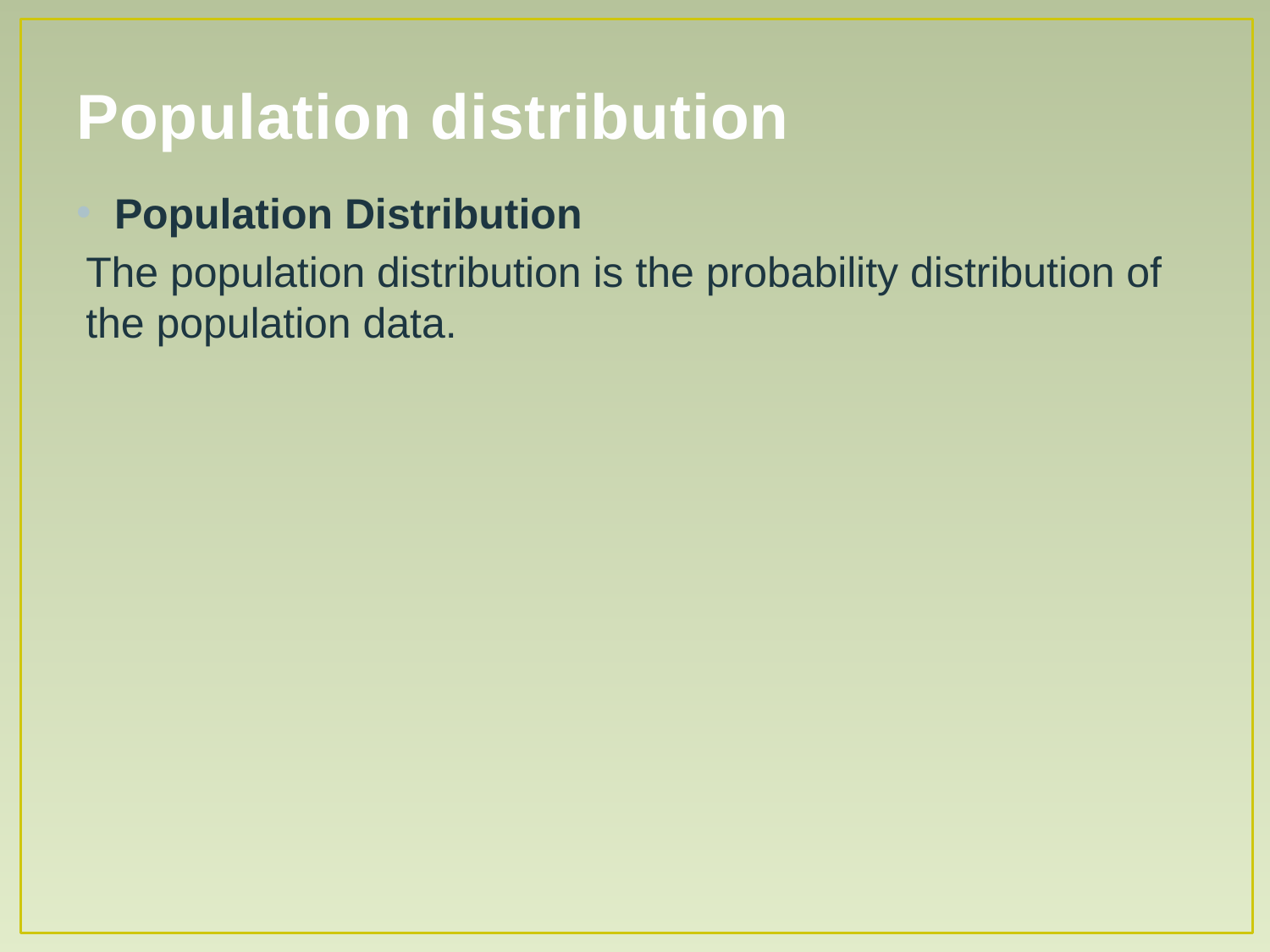

# Population distribution
Population Distribution
The population distribution is the probability distribution of the population data.